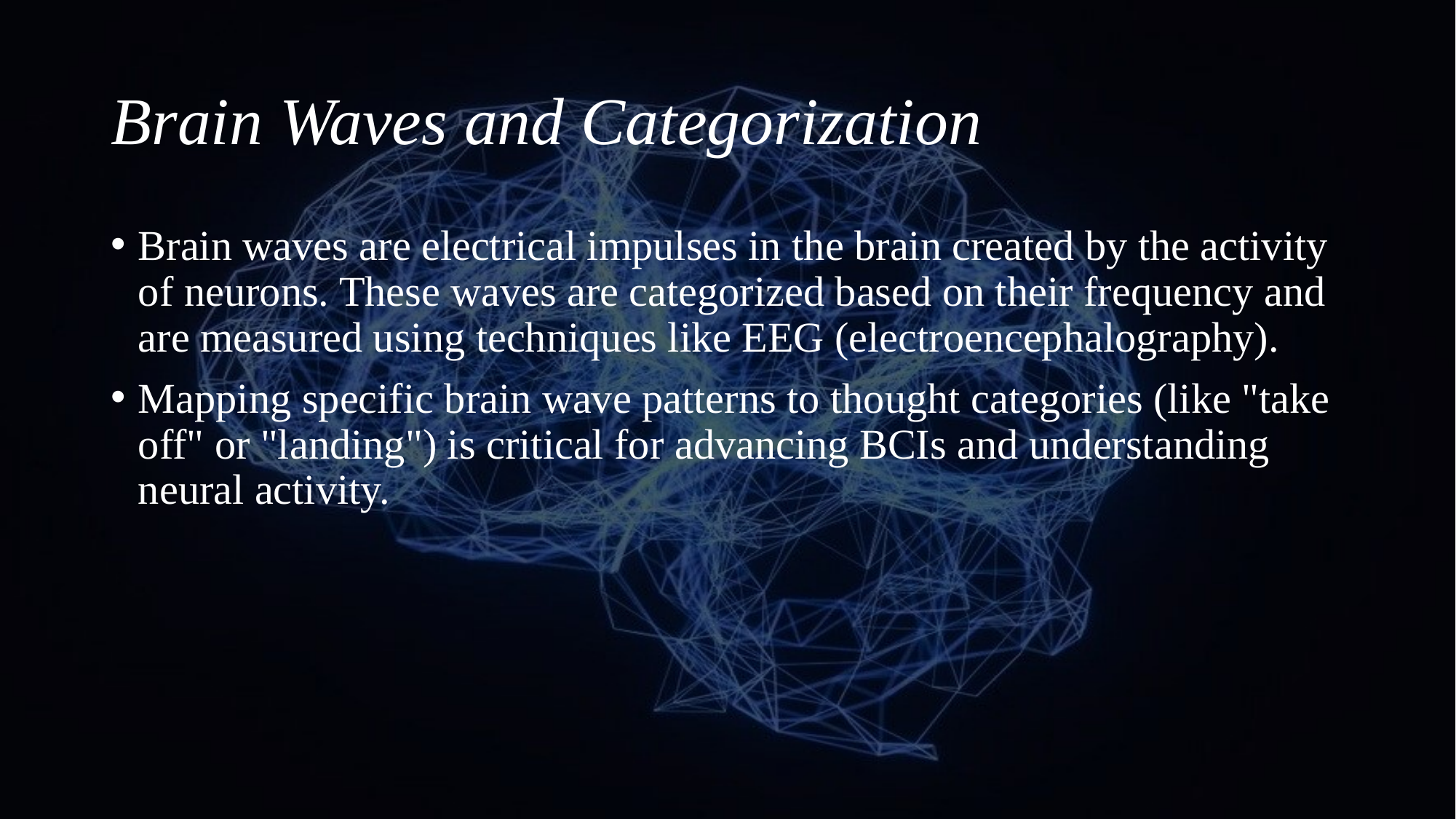

# Brain Waves and Categorization
Brain waves are electrical impulses in the brain created by the activity of neurons. These waves are categorized based on their frequency and are measured using techniques like EEG (electroencephalography).
Mapping specific brain wave patterns to thought categories (like "take off" or "landing") is critical for advancing BCIs and understanding neural activity.